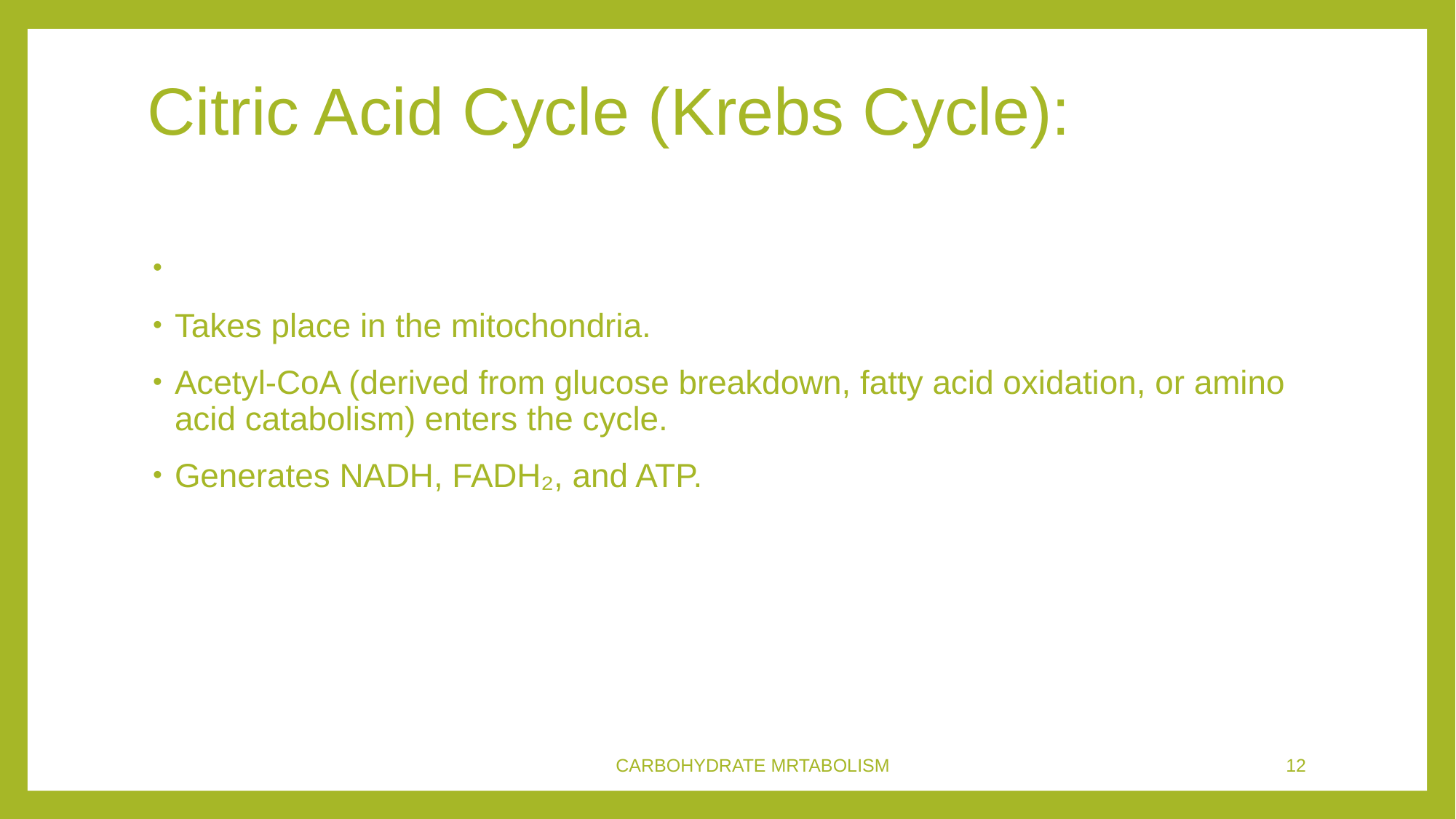

# Citric Acid Cycle (Krebs Cycle):

Takes place in the mitochondria.
Acetyl-CoA (derived from glucose breakdown, fatty acid oxidation, or amino acid catabolism) enters the cycle.
Generates NADH, FADH₂, and ATP.

CARBOHYDRATE MRTABOLISM
12